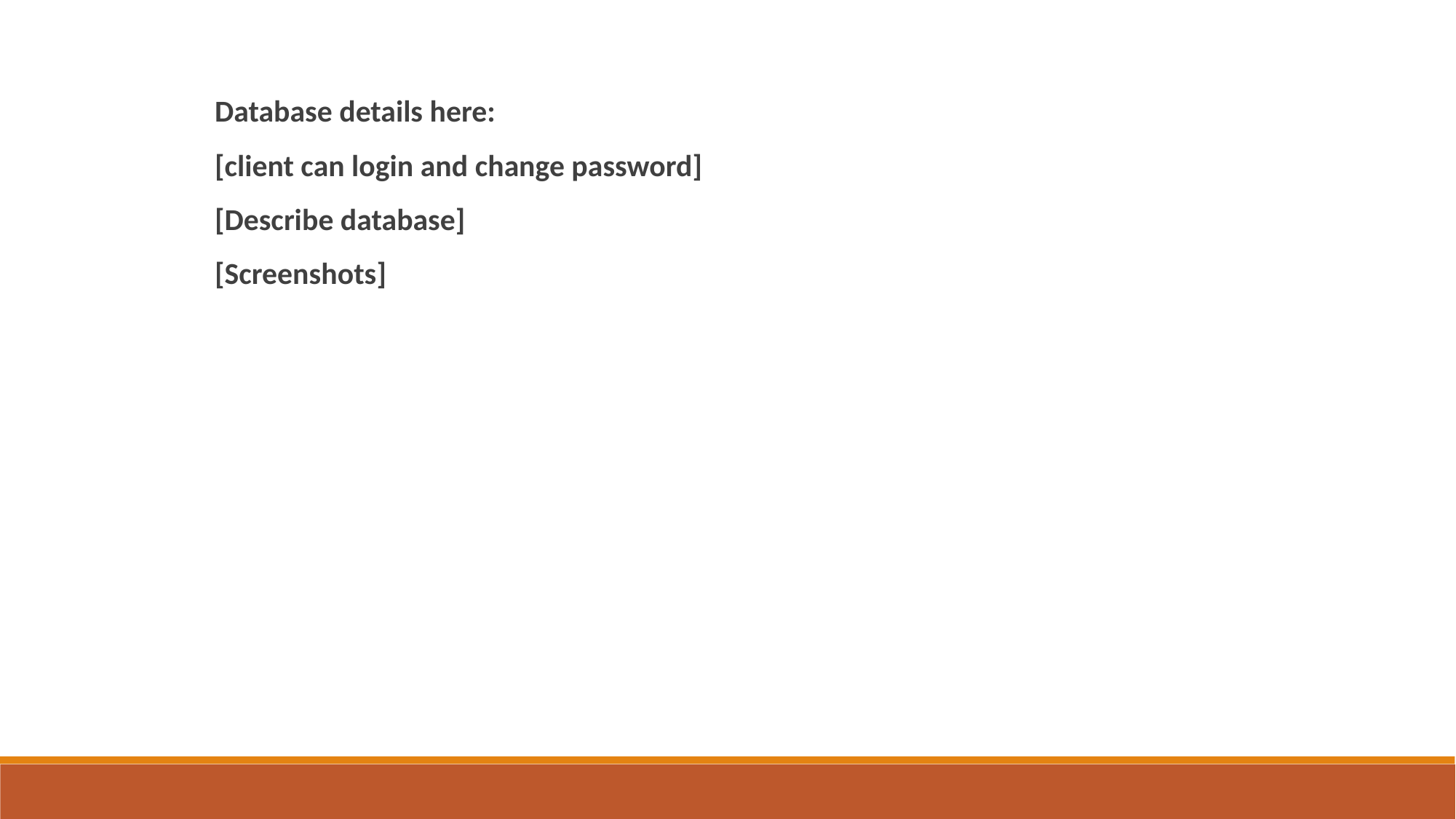

Database details here:
[client can login and change password]
[Describe database]
[Screenshots]